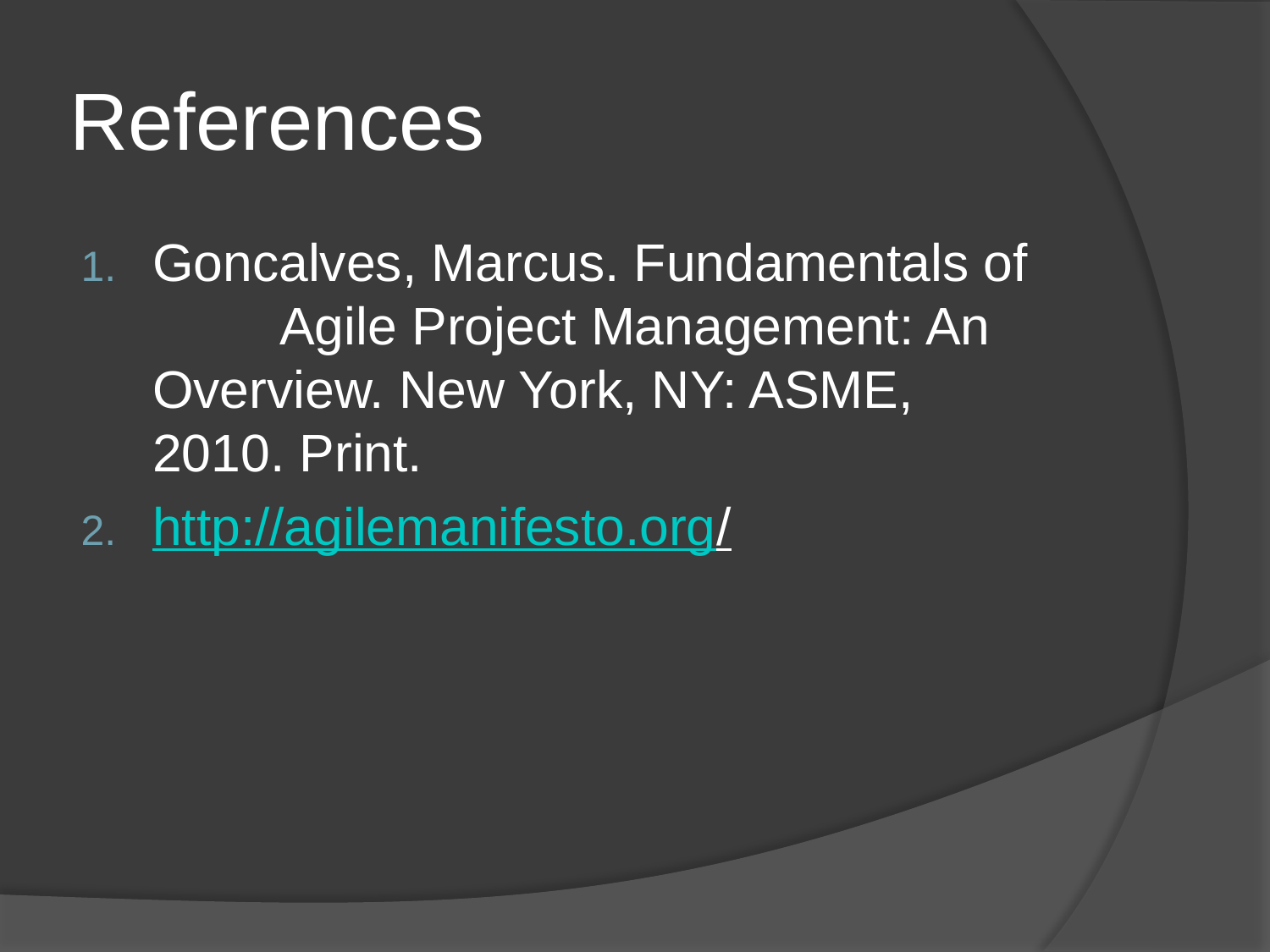

# References
Goncalves, Marcus. Fundamentals of 	Agile Project Management: An 	Overview. New York, NY: ASME, 	2010. Print.
http://agilemanifesto.org/